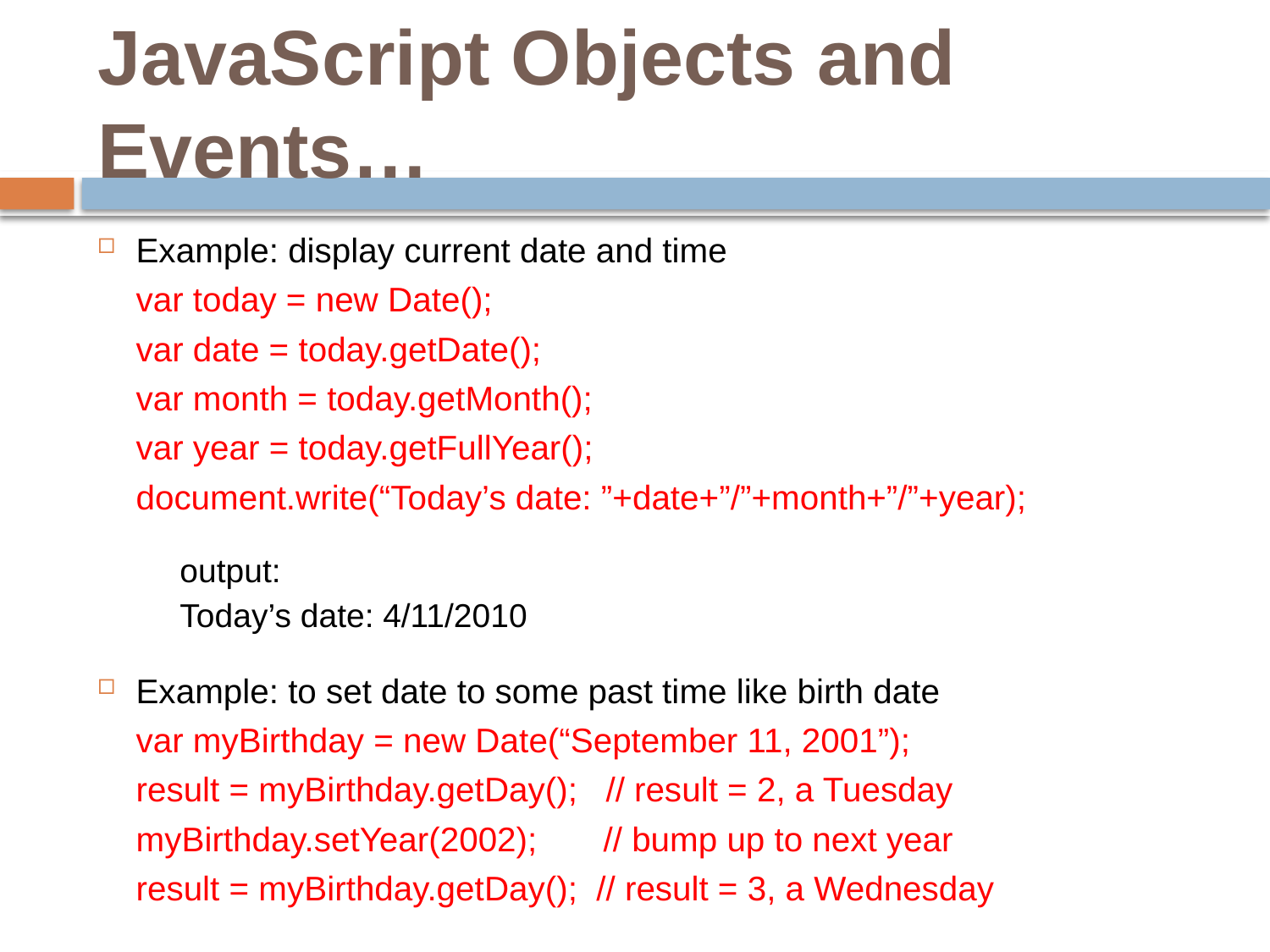

# JavaScript Objects and Events…
Example: display current date and time
		var today = new Date();
		var date = today.getDate();
		var month = today.getMonth();
		var year = today.getFullYear();
		document.write(“Today’s date: ”+date+”/”+month+”/”+year);

output:
Today’s date: 4/11/2010

Example: to set date to some past time like birth date
		var myBirthday = new Date(“September 11, 2001”);
		result = myBirthday.getDay();   // result = 2, a Tuesday
		myBirthday.setYear(2002);       // bump up to next year
		result = myBirthday.getDay();  // result = 3, a Wednesday